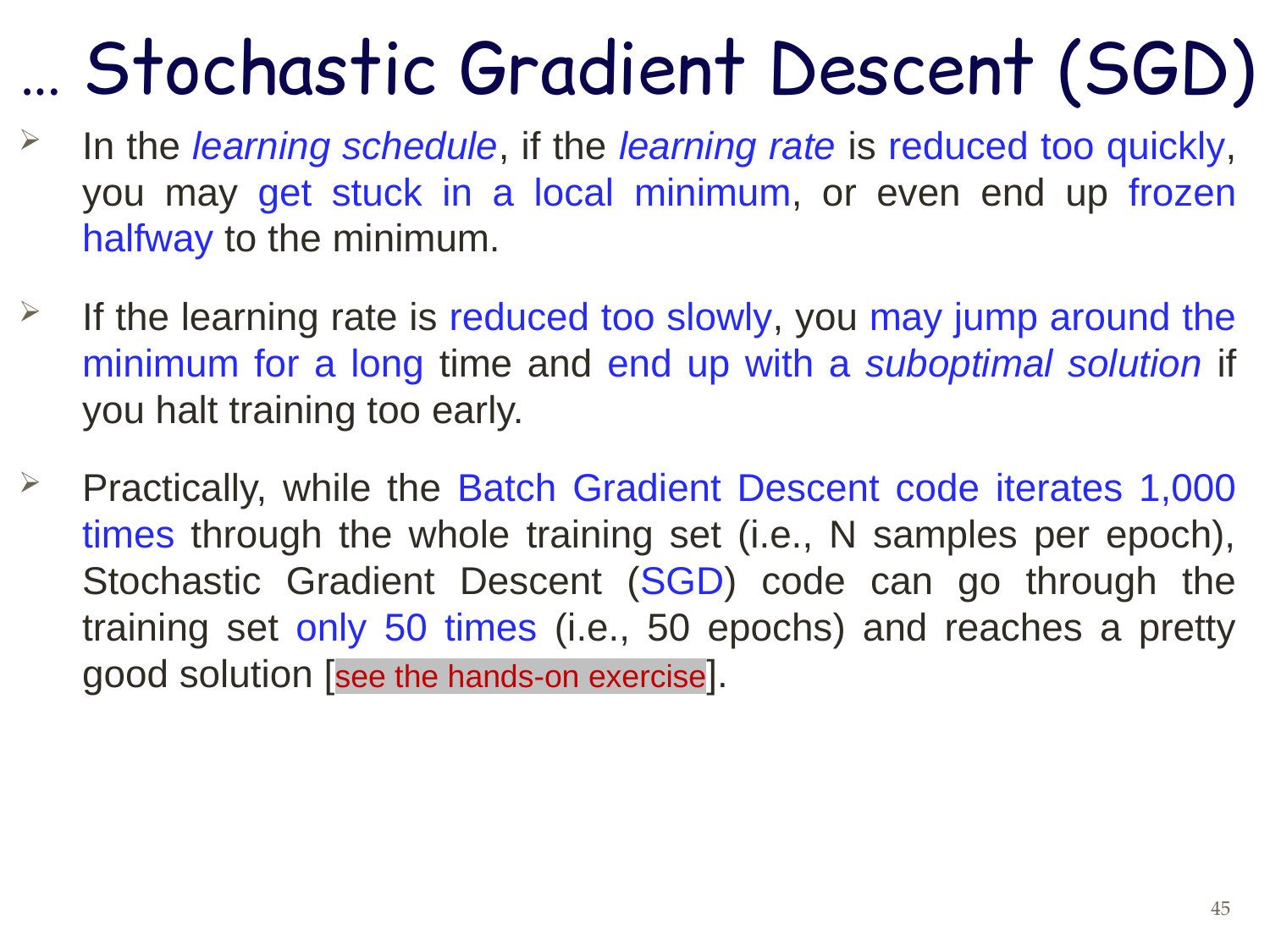

# … Stochastic Gradient Descent (SGD)
In the learning schedule, if the learning rate is reduced too quickly, you may get stuck in a local minimum, or even end up frozen halfway to the minimum.
If the learning rate is reduced too slowly, you may jump around the minimum for a long time and end up with a suboptimal solution if you halt training too early.
Practically, while the Batch Gradient Descent code iterates 1,000 times through the whole training set (i.e., N samples per epoch), Stochastic Gradient Descent (SGD) code can go through the training set only 50 times (i.e., 50 epochs) and reaches a pretty good solution [see the hands-on exercise].

45